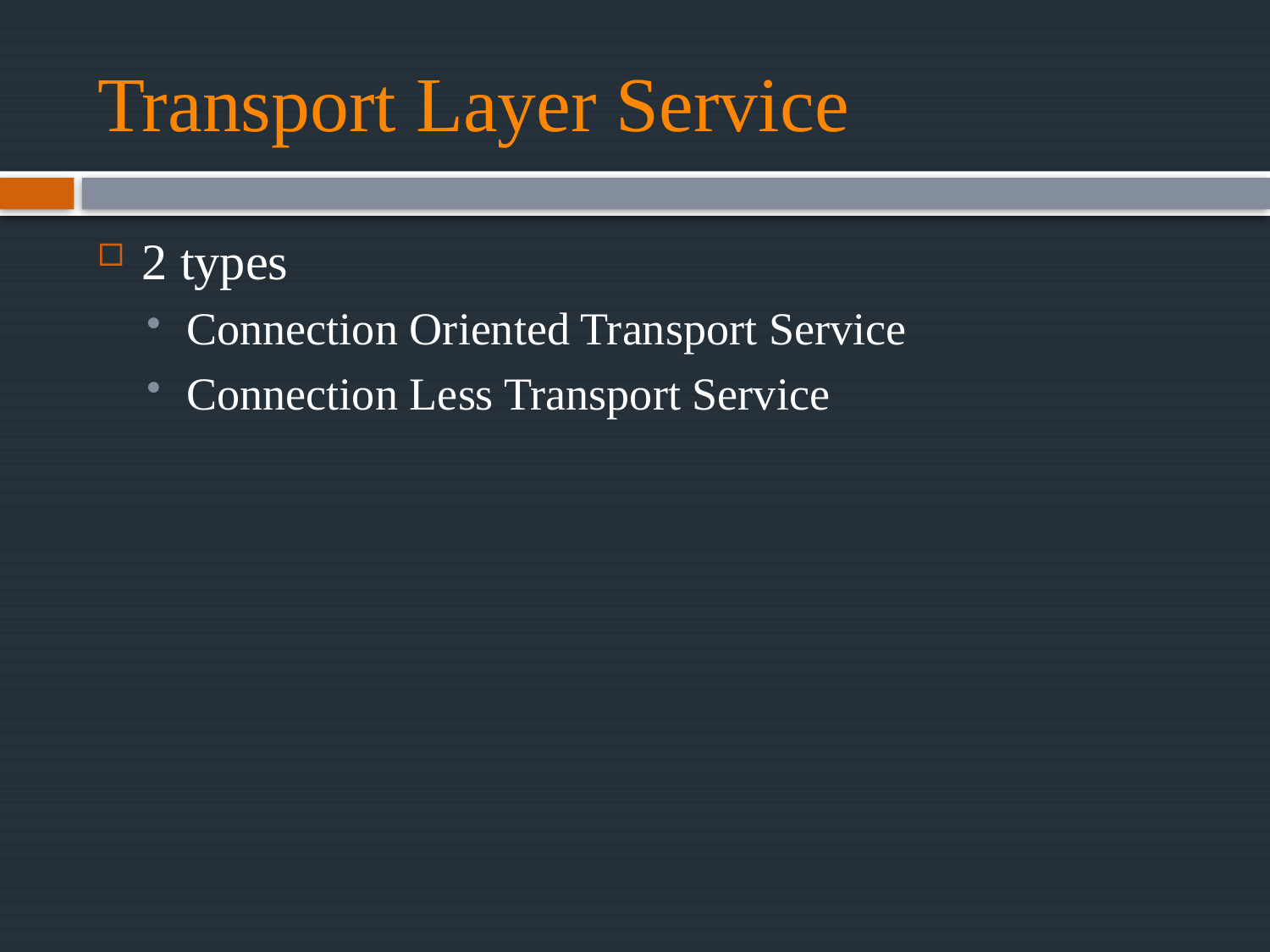

# Transport Layer Service
2 types
Connection Oriented Transport Service
Connection Less Transport Service